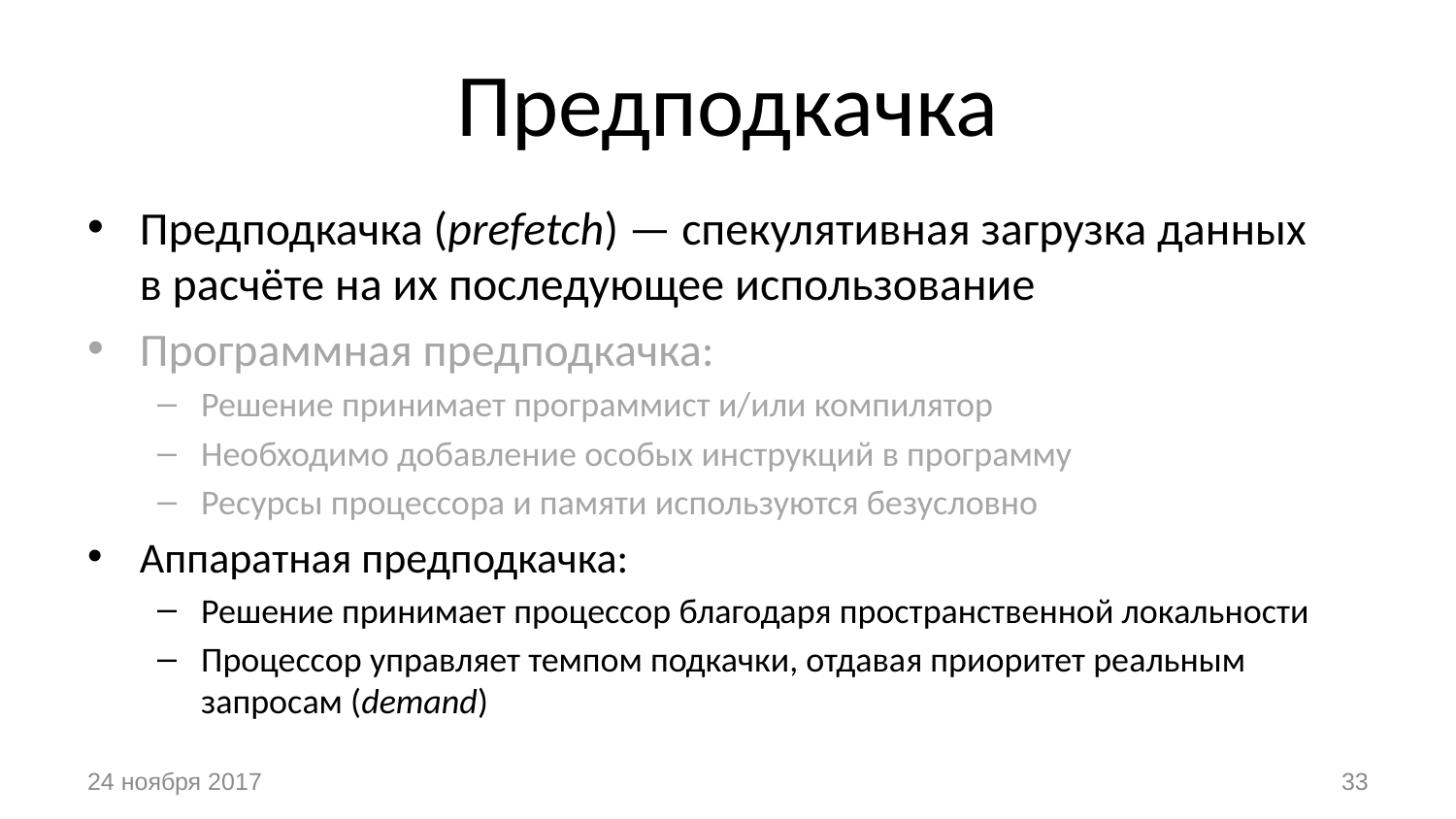

# Предподкачка
Предподкачка (prefetch) — спекулятивная загрузка данных
в расчёте на их последующее использование
Программная предподкачка:
Решение принимает программист и/или компилятор
Необходимо добавление особых инструкций в программу
Ресурсы процессора и памяти используются безусловно
Аппаратная предподкачка:
Решение принимает процессор благодаря пространственной локальности
Процессор управляет темпом подкачки, отдавая приоритет реальным запросам (demand)

24 ноября 2017
33